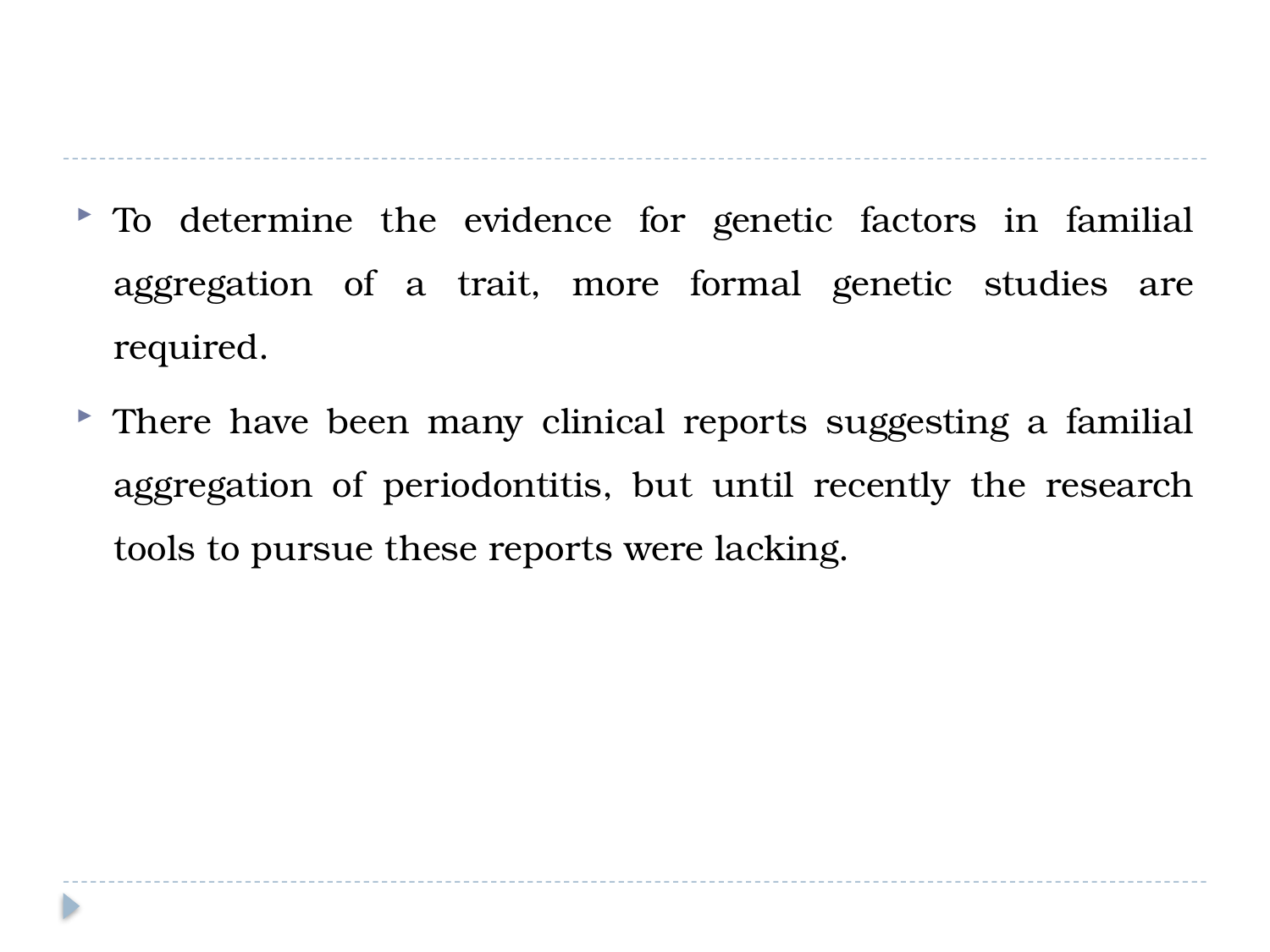

#
To determine the evidence for genetic factors in familial aggregation of a trait, more formal genetic studies are required.
There have been many clinical reports suggesting a familial aggregation of periodontitis, but until recently the research tools to pursue these reports were lacking.